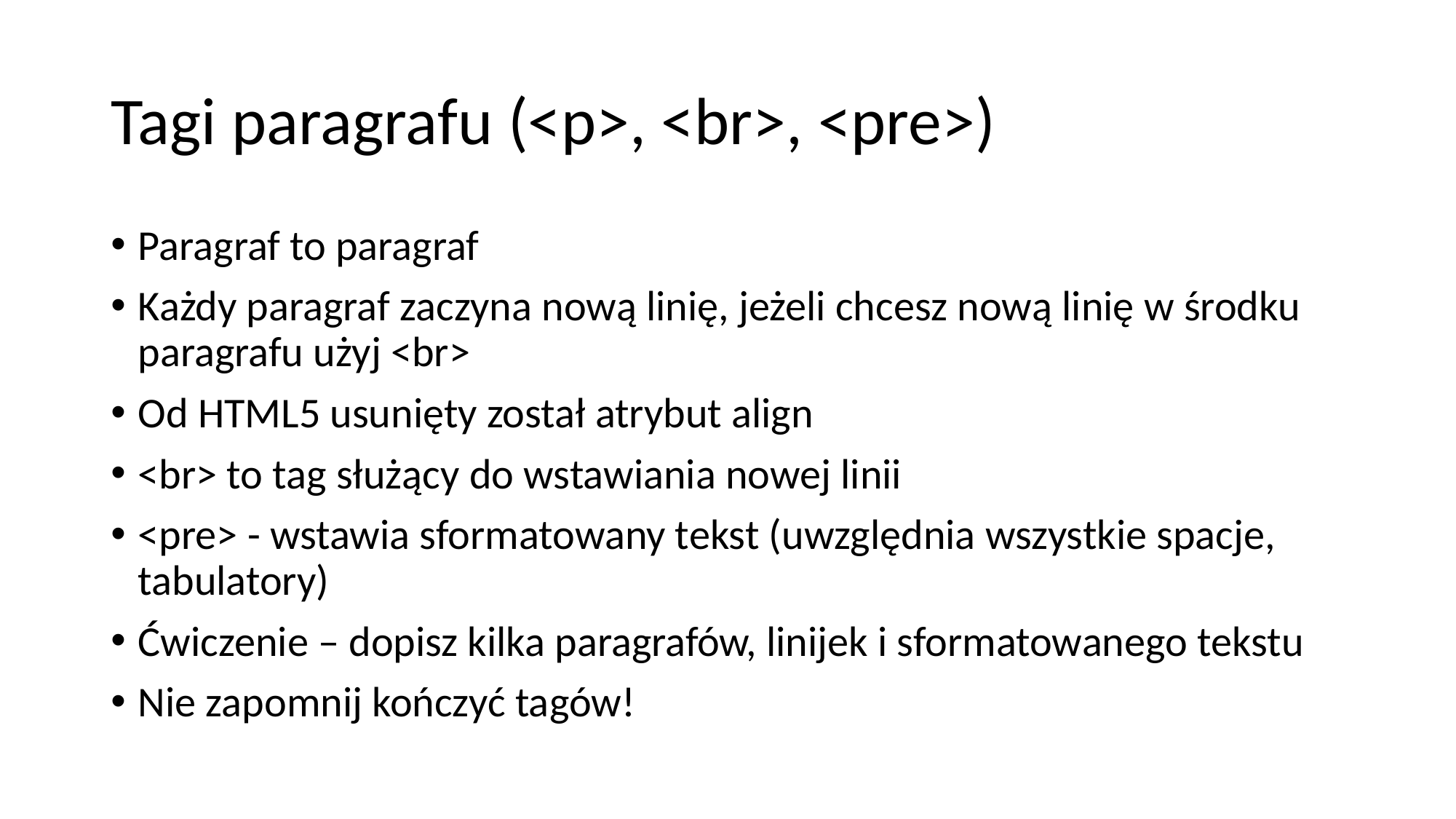

# Tagi paragrafu (<p>, <br>, <pre>)
Paragraf to paragraf
Każdy paragraf zaczyna nową linię, jeżeli chcesz nową linię w środku paragrafu użyj <br>
Od HTML5 usunięty został atrybut align
<br> to tag służący do wstawiania nowej linii
<pre> - wstawia sformatowany tekst (uwzględnia wszystkie spacje, tabulatory)
Ćwiczenie – dopisz kilka paragrafów, linijek i sformatowanego tekstu
Nie zapomnij kończyć tagów!